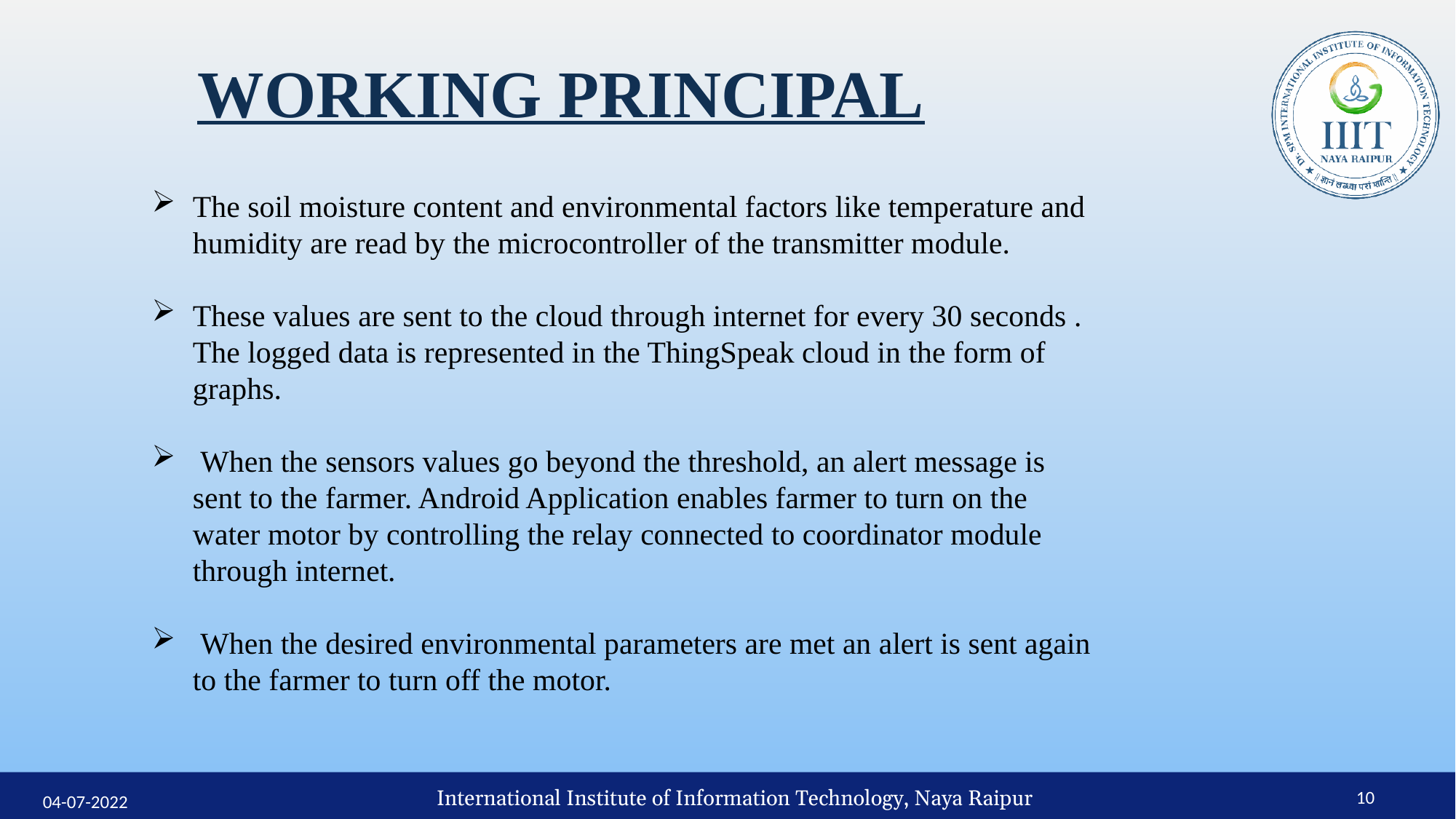

WORKING PRINCIPAL
The soil moisture content and environmental factors like temperature and humidity are read by the microcontroller of the transmitter module.

These values are sent to the cloud through internet for every 30 seconds . The logged data is represented in the ThingSpeak cloud in the form of graphs.

 When the sensors values go beyond the threshold, an alert message is sent to the farmer. Android Application enables farmer to turn on the water motor by controlling the relay connected to coordinator module through internet.

 When the desired environmental parameters are met an alert is sent again to the farmer to turn off the motor.
International Institute of Information Technology, Naya Raipur
10
04-07-2022